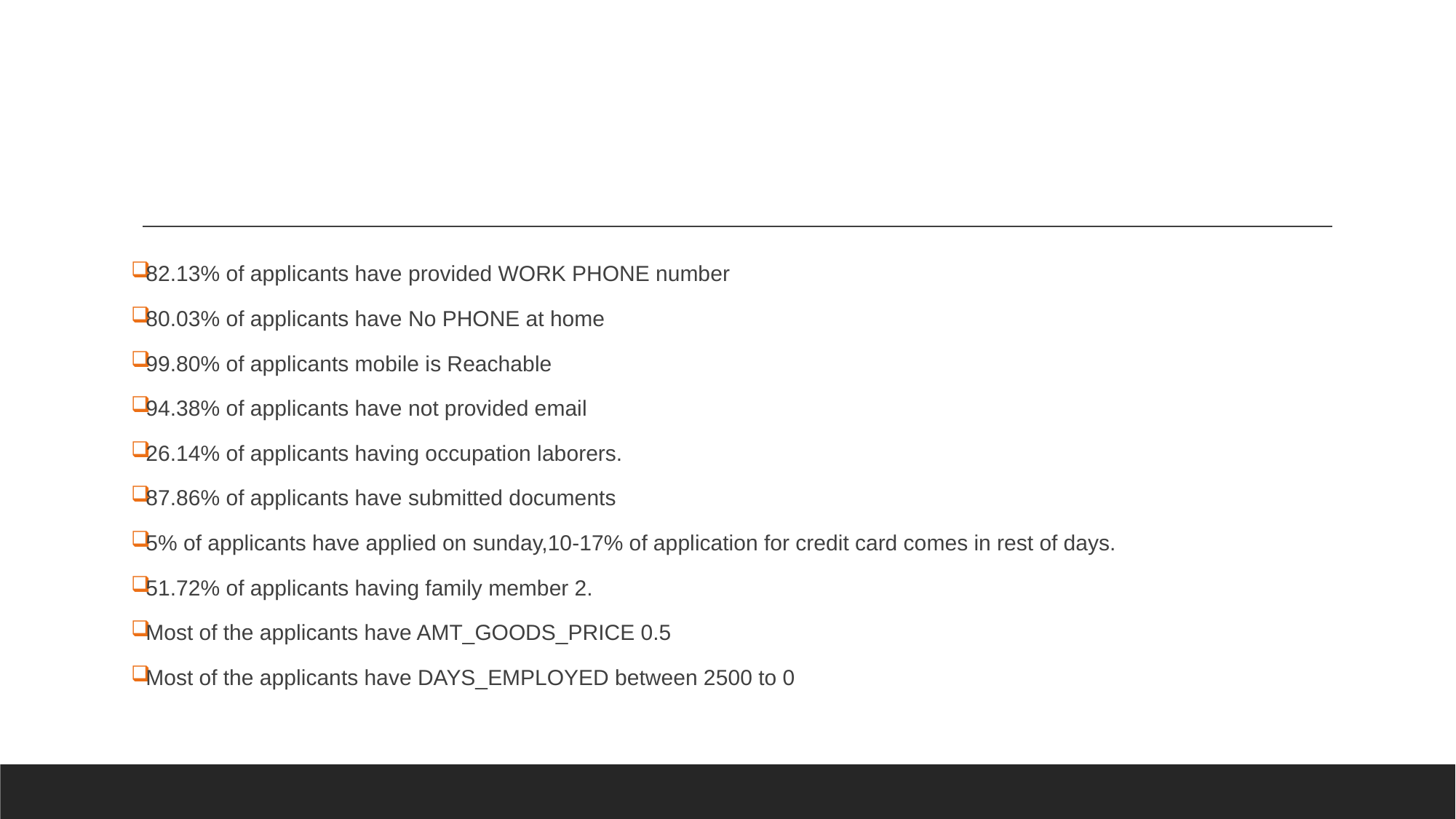

82.13% of applicants have provided WORK PHONE number
80.03% of applicants have No PHONE at home
99.80% of applicants mobile is Reachable
94.38% of applicants have not provided email
26.14% of applicants having occupation laborers.
87.86% of applicants have submitted documents
5% of applicants have applied on sunday,10-17% of application for credit card comes in rest of days.
51.72% of applicants having family member 2.
Most of the applicants have AMT_GOODS_PRICE 0.5
Most of the applicants have DAYS_EMPLOYED between 2500 to 0